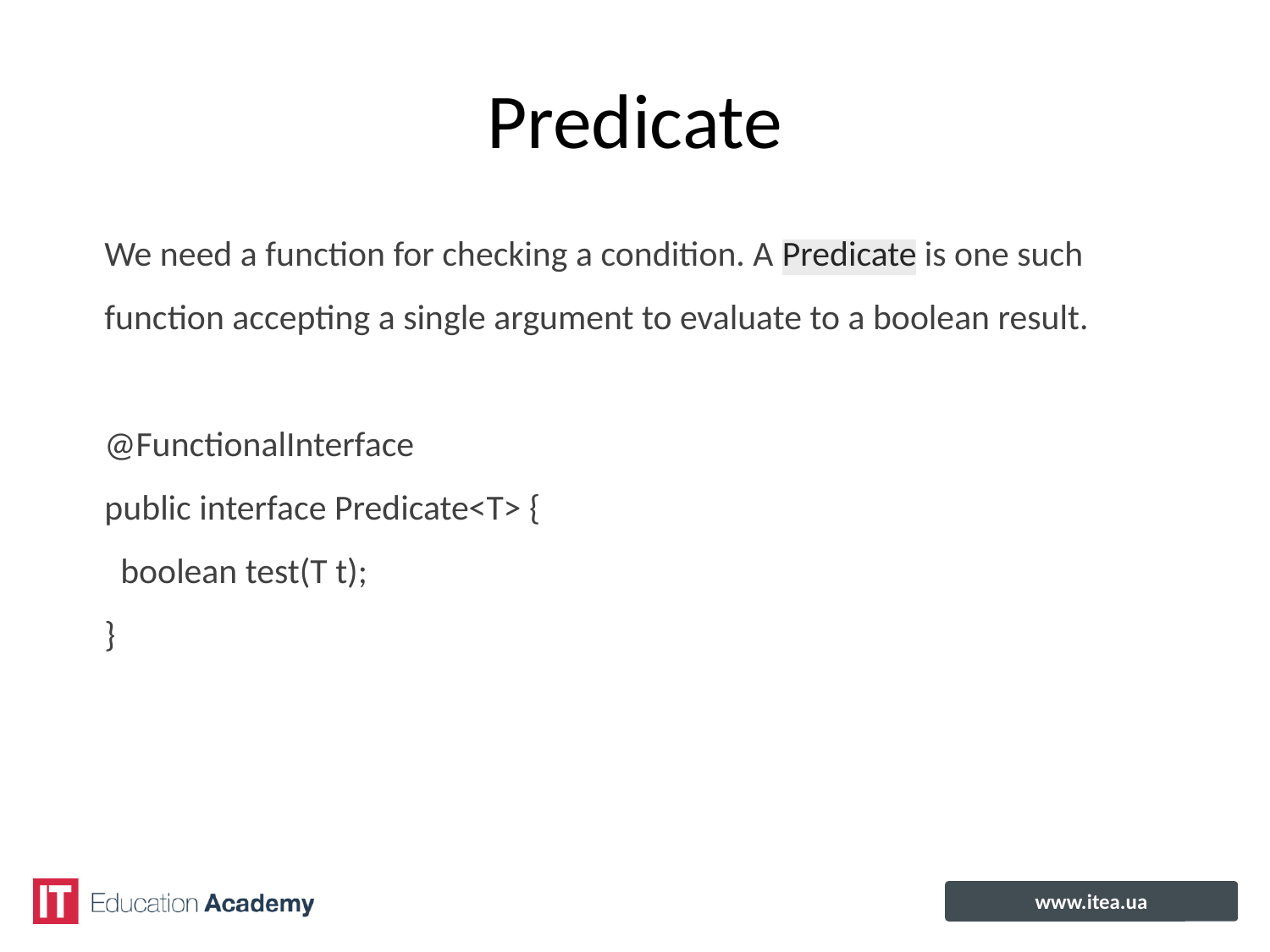

# Predicate
We need a function for checking a condition. A Predicate is one such
function accepting a single argument to evaluate to a boolean result.

@FunctionalInterface
public interface Predicate<T> {
  boolean test(T t);
}